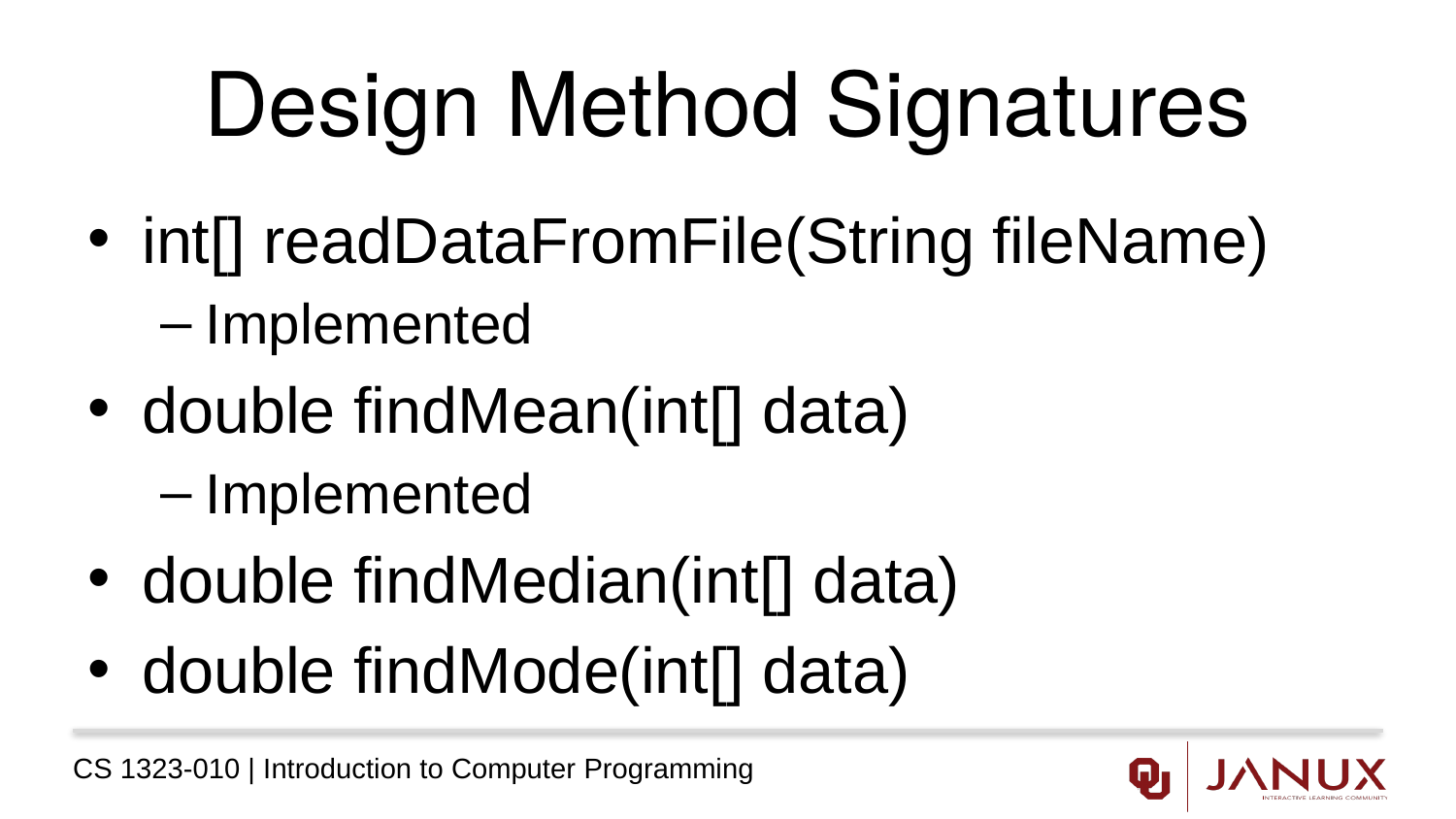

# Design Method Signatures
int[] readDataFromFile(String fileName)
Implemented
double findMean(int[] data)
Implemented
double findMedian(int[] data)
double findMode(int[] data)